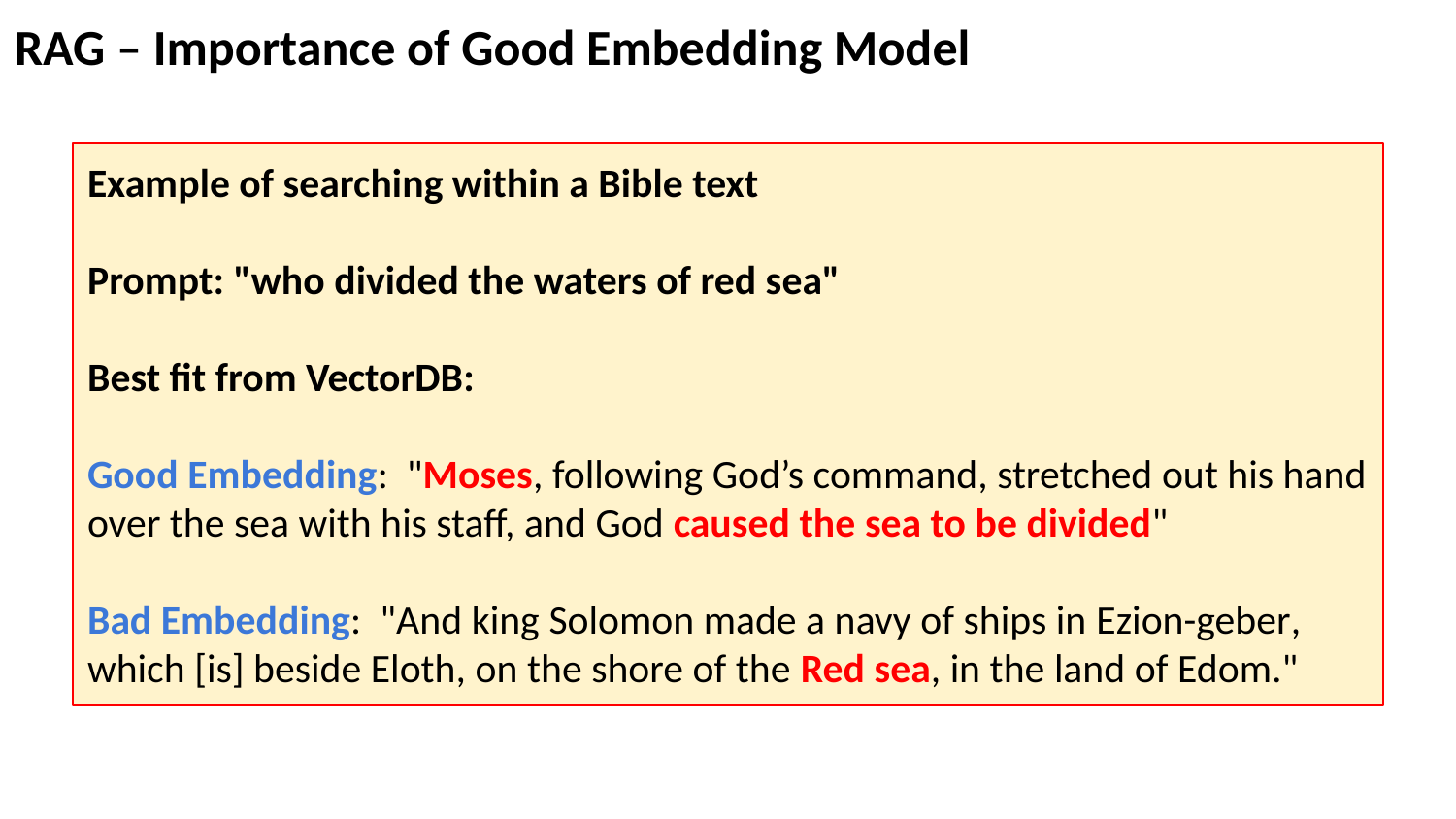

RAG – Importance of Good Embedding Model
Example of searching within a Bible text

Prompt: "who divided the waters of red sea"

Best fit from VectorDB:

Good Embedding:  "Moses, following God’s command, stretched out his hand over the sea with his staff, and God caused the sea to be divided"

Bad Embedding:  "And king Solomon made a navy of ships in Ezion-geber, which [is] beside Eloth, on the shore of the Red sea, in the land of Edom."